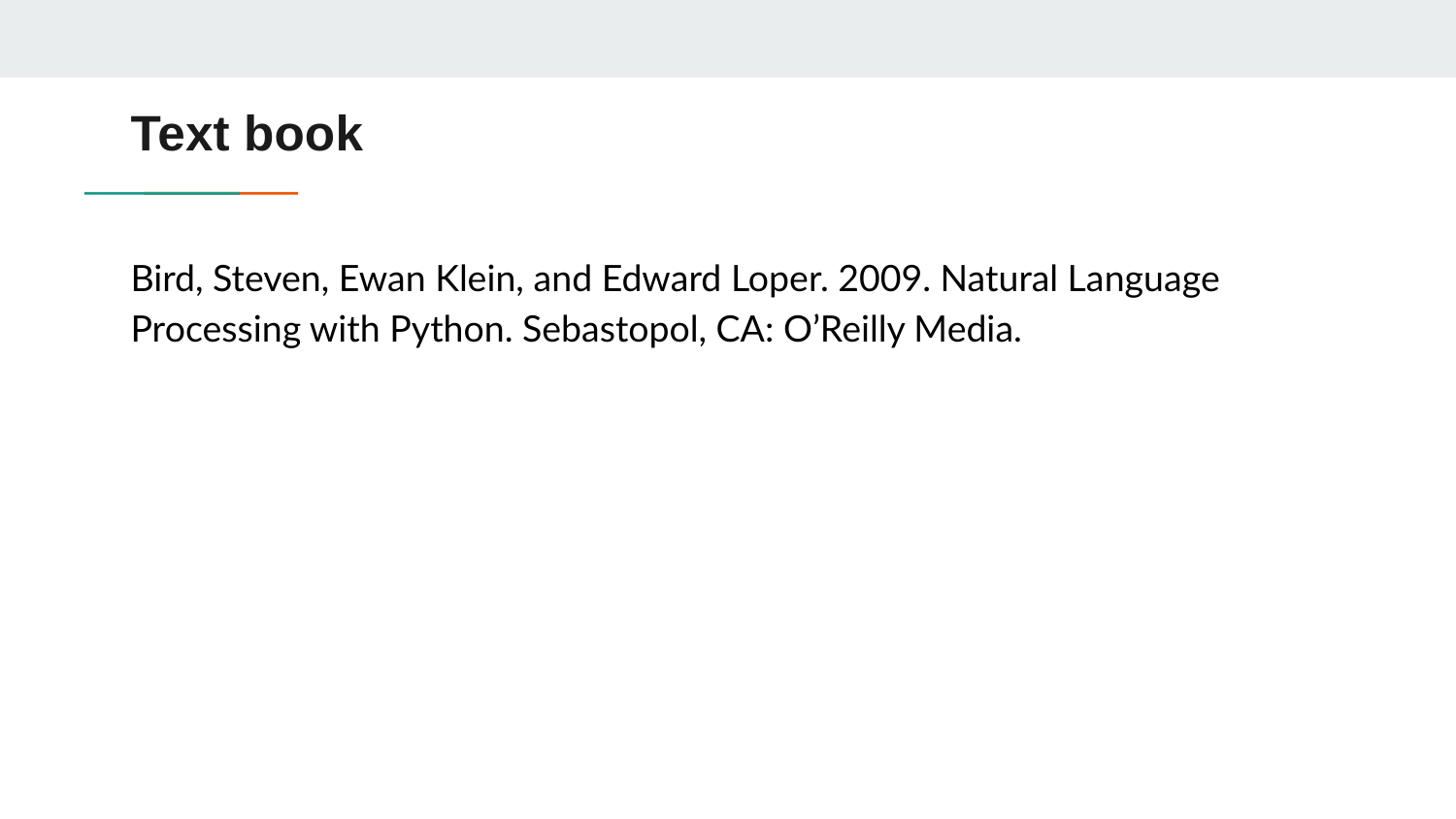

# Text book
Bird, Steven, Ewan Klein, and Edward Loper. 2009. Natural Language Processing with Python. Sebastopol, CA: O’Reilly Media.